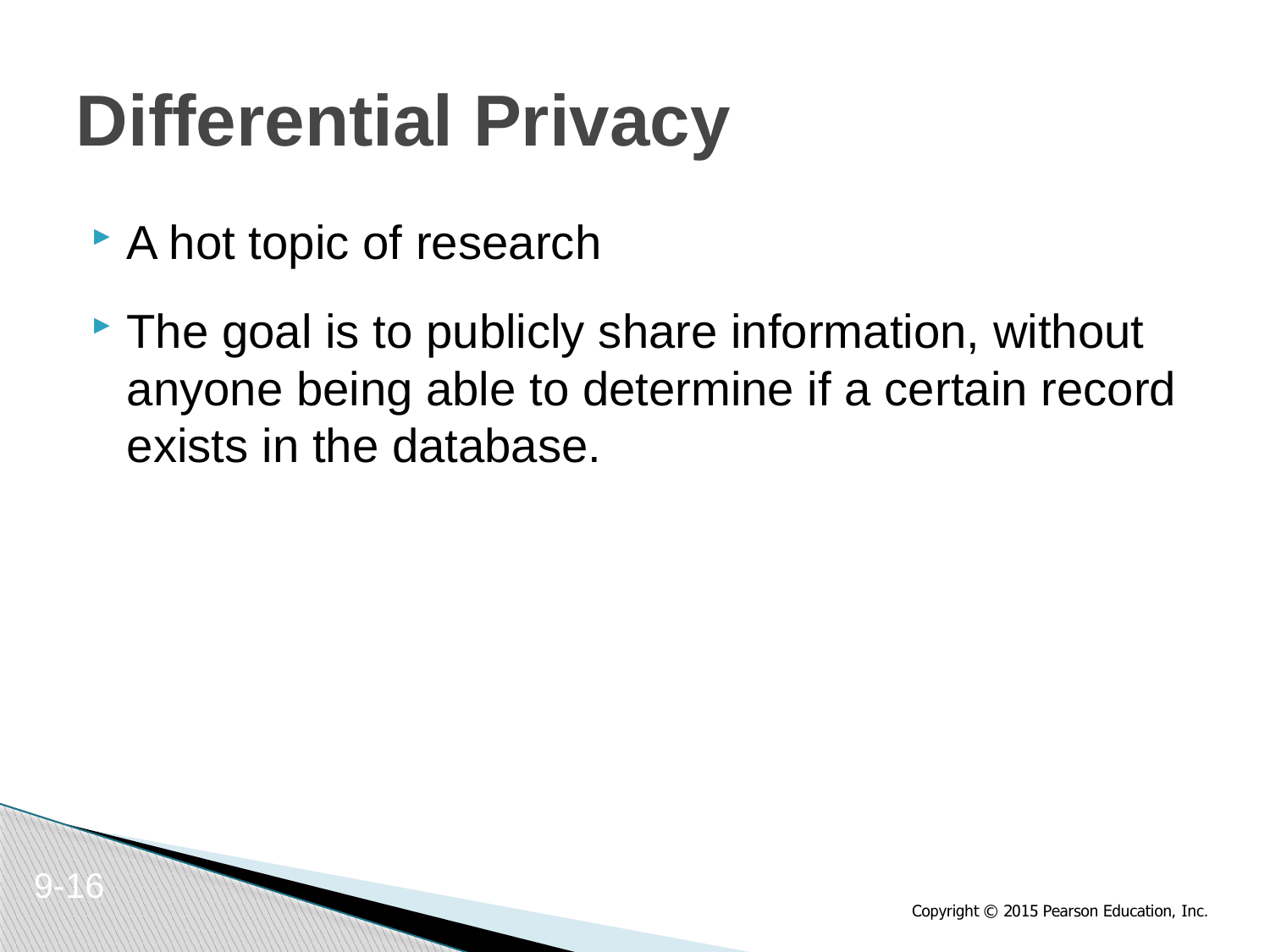

# Differential Privacy
A hot topic of research
The goal is to publicly share information, without anyone being able to determine if a certain record exists in the database.
9-16